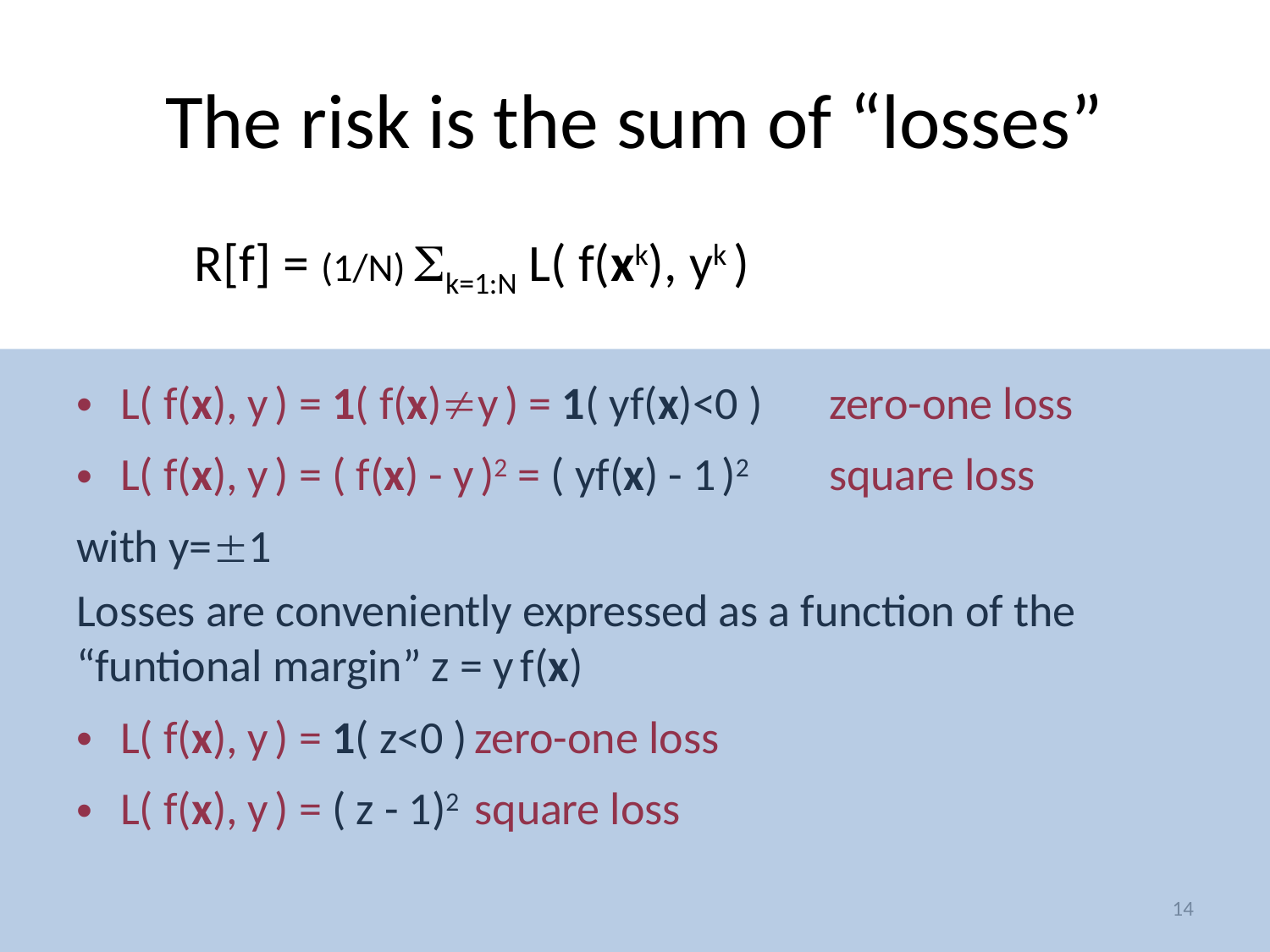

# The risk is the sum of “losses”
		R[f] = (1/N) Σk=1:N L( f(xk), yk )

L( f(x), y ) = 1( f(x)≠y ) = 1( yf(x)<0 ) 	zero-one loss
L( f(x), y ) = ( f(x) - y )2 = ( yf(x) - 1 )2 	square loss
with y=±1
Losses are conveniently expressed as a function of the “funtional margin” z = y f(x)
L( f(x), y ) = 1( z<0 )			zero-one loss
L( f(x), y ) = ( z - 1)2			square loss

14